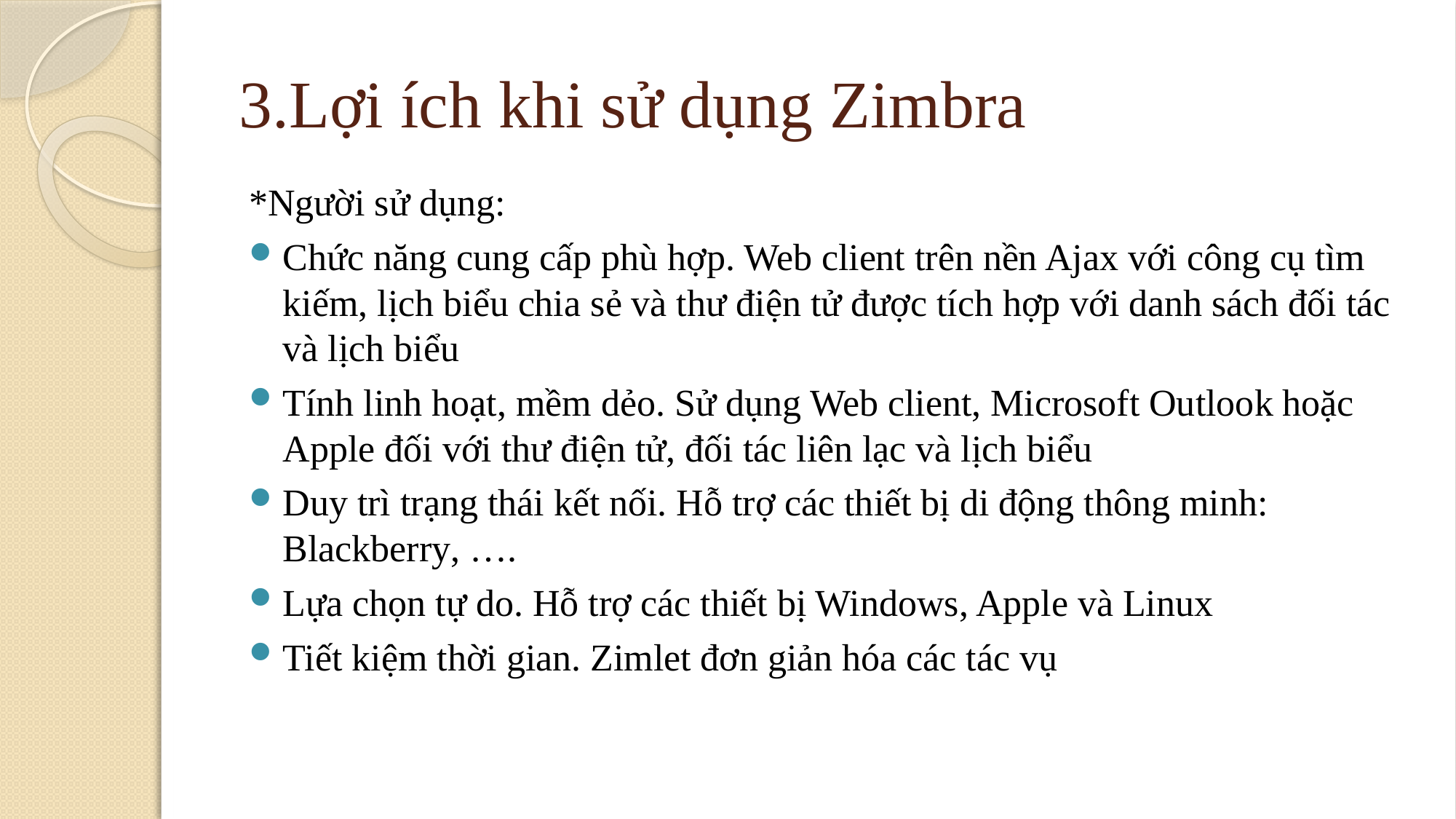

# 3.Lợi ích khi sử dụng Zimbra
*Người sử dụng:
Chức năng cung cấp phù hợp. Web client trên nền Ajax với công cụ tìm kiếm, lịch biểu chia sẻ và thư điện tử được tích hợp với danh sách đối tác và lịch biểu
Tính linh hoạt, mềm dẻo. Sử dụng Web client, Microsoft Outlook hoặc Apple đối với thư điện tử, đối tác liên lạc và lịch biểu
Duy trì trạng thái kết nối. Hỗ trợ các thiết bị di động thông minh: Blackberry, ….
Lựa chọn tự do. Hỗ trợ các thiết bị Windows, Apple và Linux
Tiết kiệm thời gian. Zimlet đơn giản hóa các tác vụ